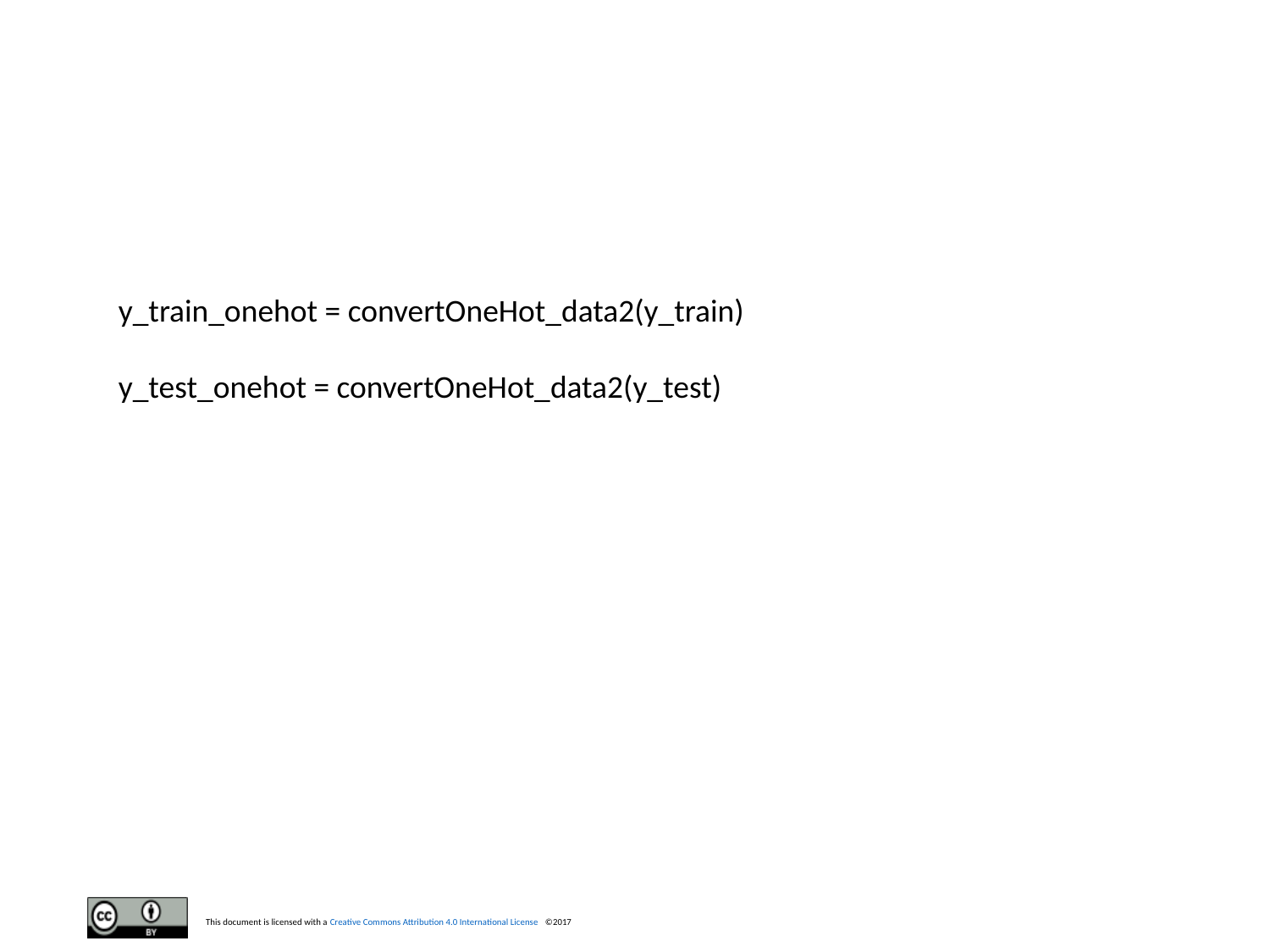

#

y_train_onehot = convertOneHot_data2(y_train)

y_test_onehot = convertOneHot_data2(y_test)